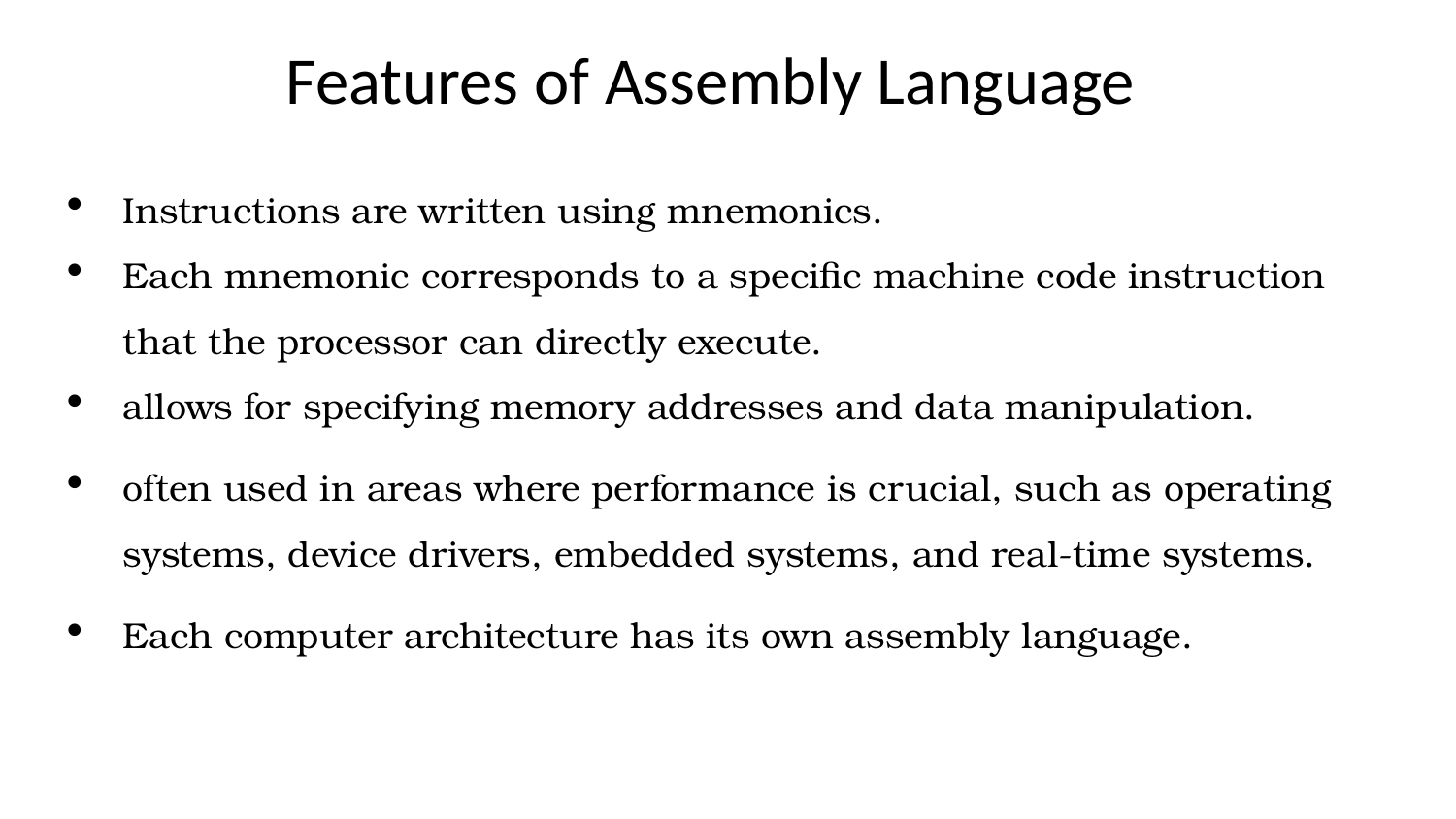

# Features of Assembly Language
Instructions are written using mnemonics.
Each mnemonic corresponds to a specific machine code instruction that the processor can directly execute.
allows for specifying memory addresses and data manipulation.
often used in areas where performance is crucial, such as operating systems, device drivers, embedded systems, and real-time systems.
Each computer architecture has its own assembly language.